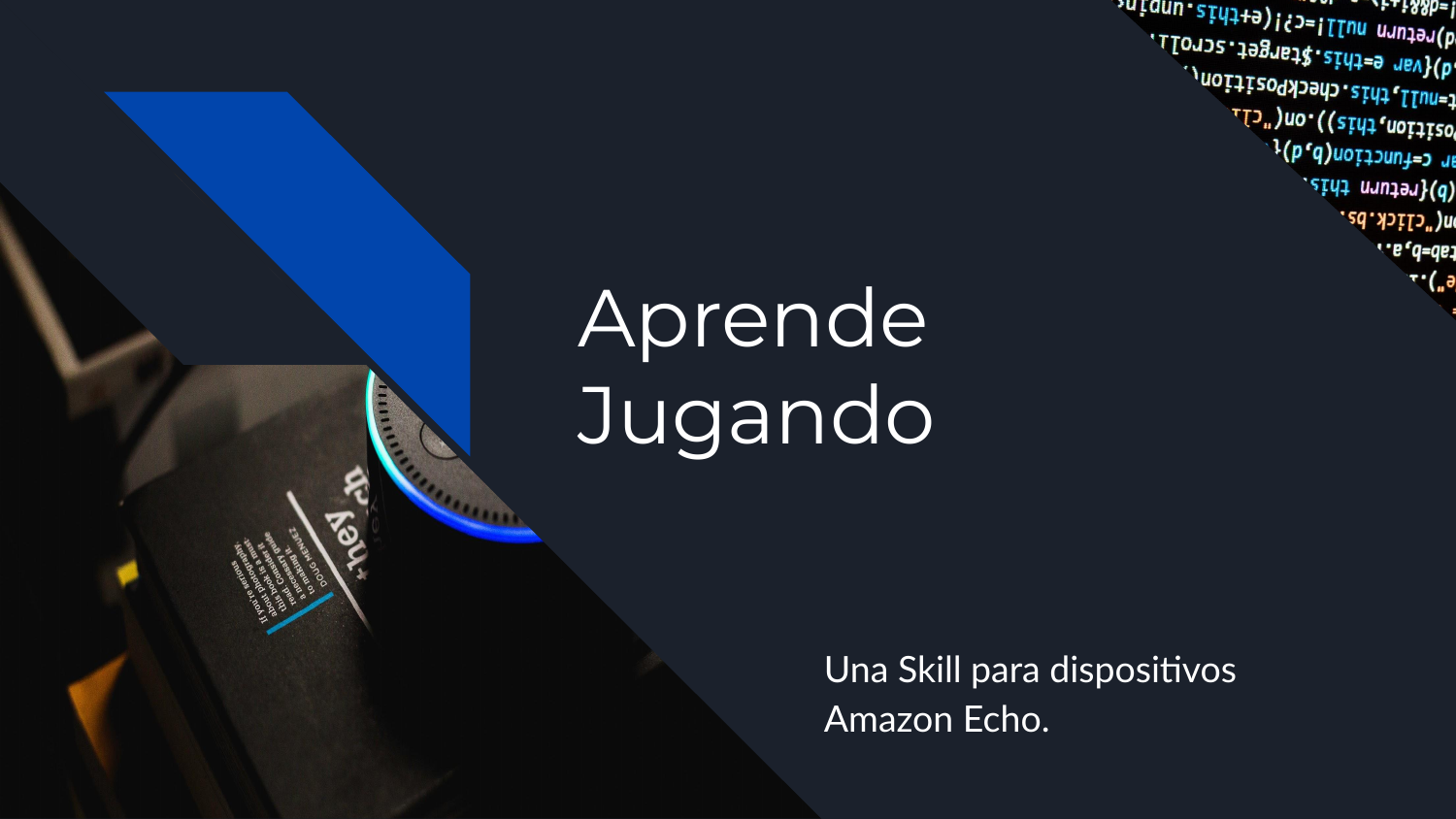

# Aprende
Jugando
Una Skill para dispositivos Amazon Echo.